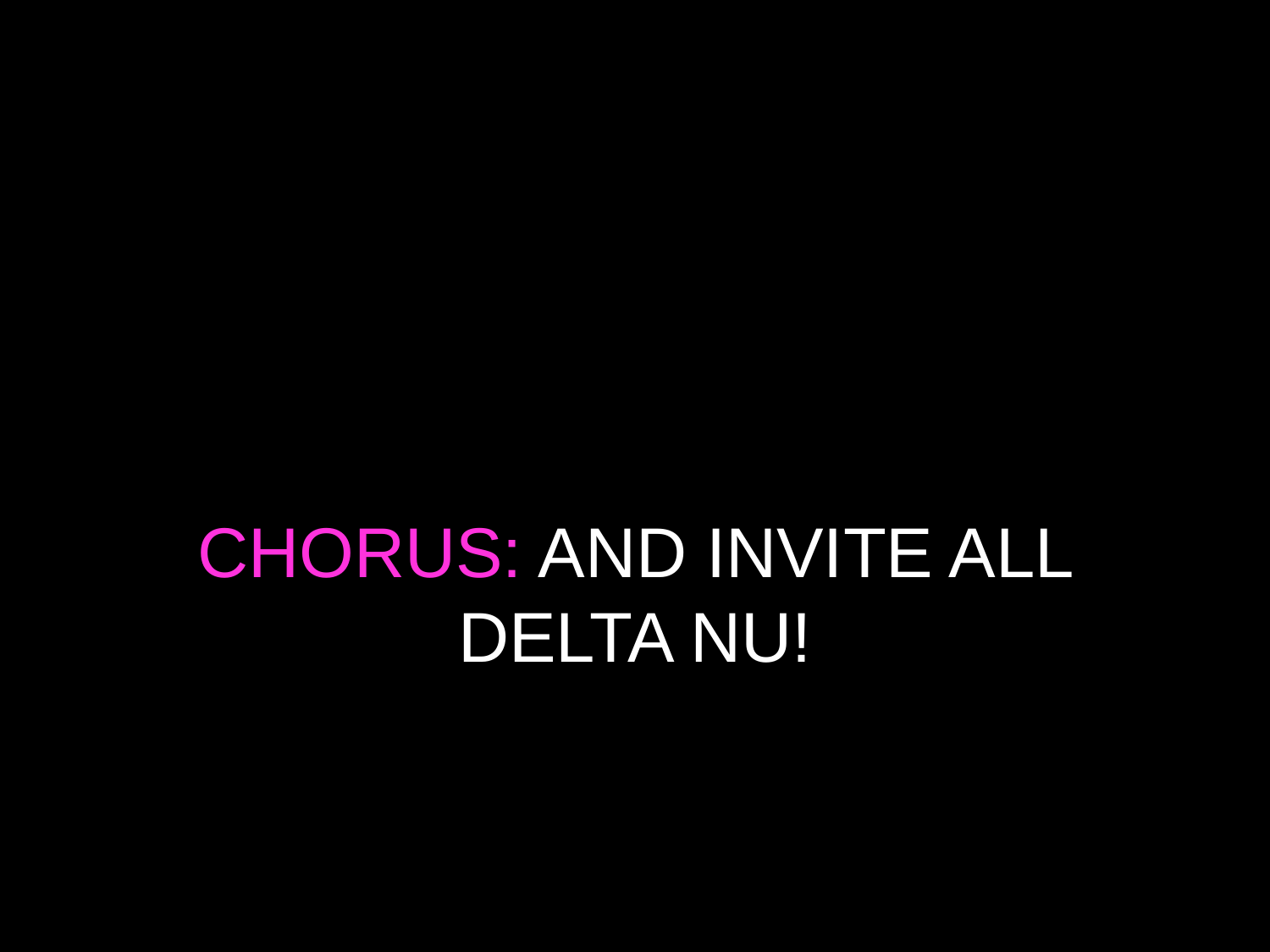

# CHORUS: AND INVITE ALL DELTA NU!